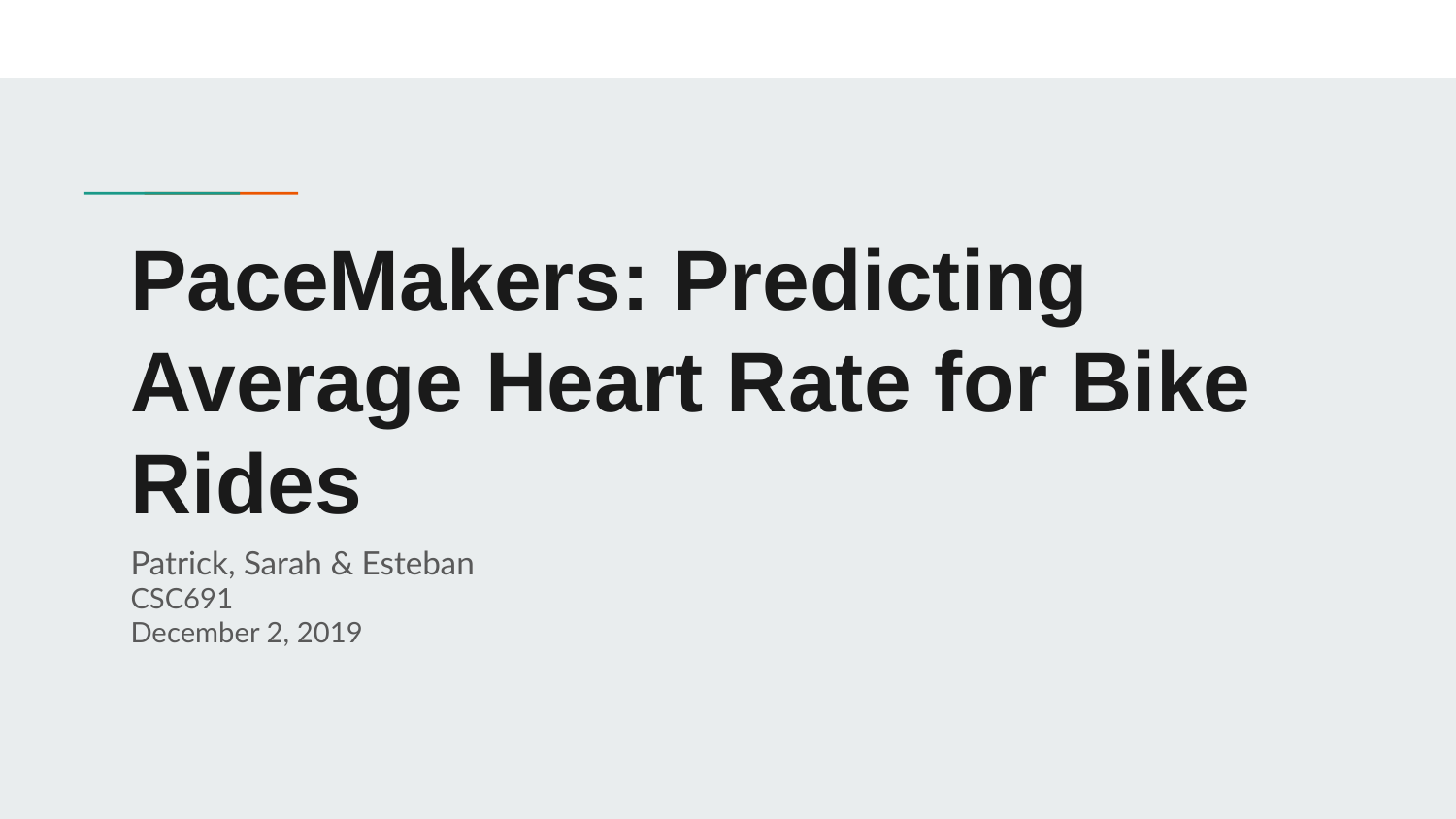

# PaceMakers: Predicting Average Heart Rate for Bike Rides
Patrick, Sarah & Esteban
CSC691
December 2, 2019